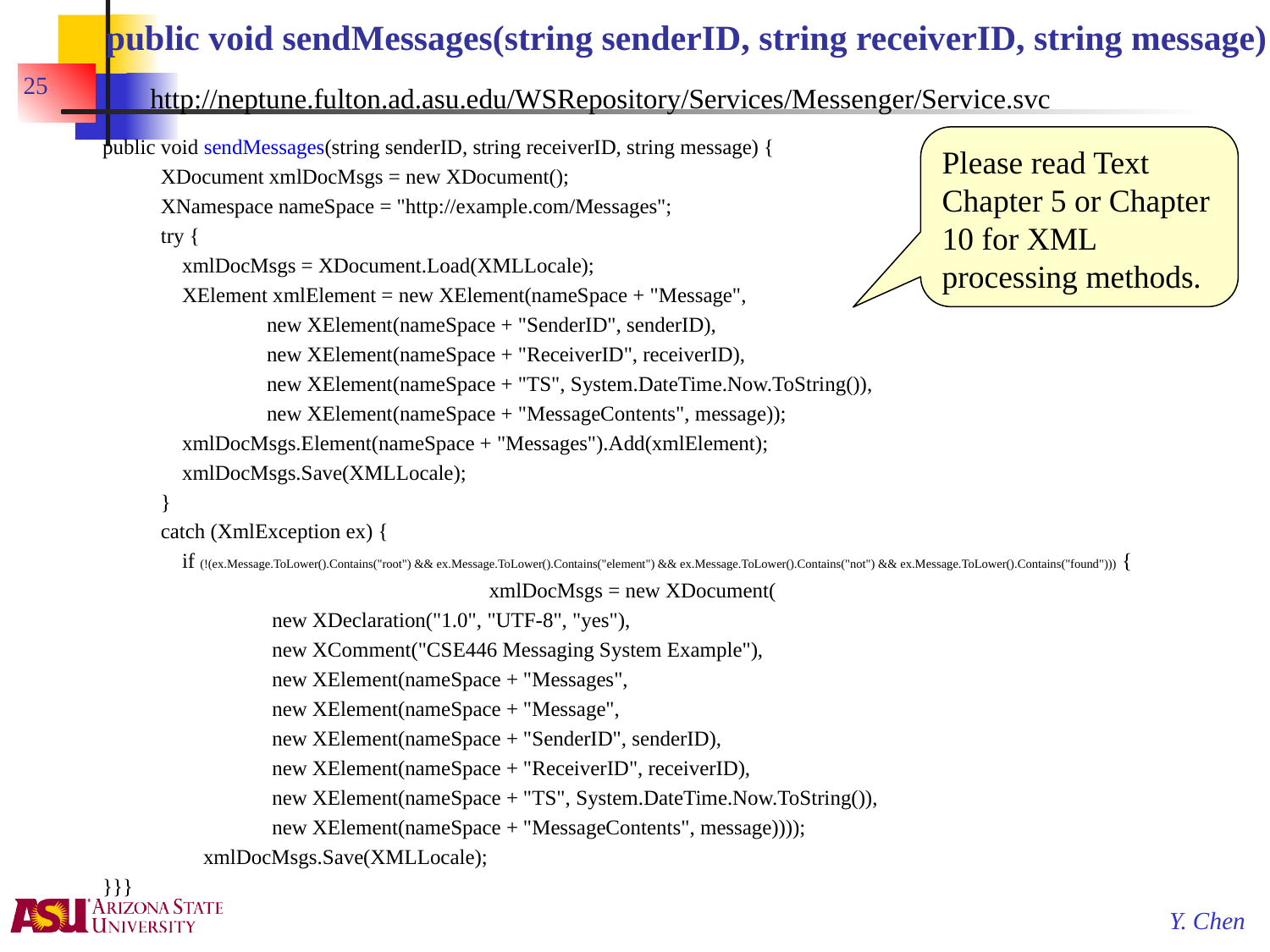

# public void sendMessages(string senderID, string receiverID, string message)
25
http://neptune.fulton.ad.asu.edu/WSRepository/Services/Messenger/Service.svc
 public void sendMessages(string senderID, string receiverID, string message) {
            XDocument xmlDocMsgs = new XDocument();
            XNamespace nameSpace = "http://example.com/Messages";
            try {
                xmlDocMsgs = XDocument.Load(XMLLocale);
                XElement xmlElement = new XElement(nameSpace + "Message",
                                new XElement(nameSpace + "SenderID", senderID),
                                new XElement(nameSpace + "ReceiverID", receiverID),
                                new XElement(nameSpace + "TS", System.DateTime.Now.ToString()),
                                new XElement(nameSpace + "MessageContents", message));
                xmlDocMsgs.Element(nameSpace + "Messages").Add(xmlElement);
                xmlDocMsgs.Save(XMLLocale);
            }
            catch (XmlException ex) {
                if (!(ex.Message.ToLower().Contains("root") && ex.Message.ToLower().Contains("element") && ex.Message.ToLower().Contains("not") && ex.Message.ToLower().Contains("found"))) {
			  xmlDocMsgs = new XDocument(
                                 new XDeclaration("1.0", "UTF-8", "yes"),
                                 new XComment("CSE446 Messaging System Example"),
                                 new XElement(nameSpace + "Messages",
                                 new XElement(nameSpace + "Message",
                                 new XElement(nameSpace + "SenderID", senderID),
                                 new XElement(nameSpace + "ReceiverID", receiverID),
                                 new XElement(nameSpace + "TS", System.DateTime.Now.ToString()),
                                 new XElement(nameSpace + "MessageContents", message))));
                    xmlDocMsgs.Save(XMLLocale);
 }}}
Please read Text Chapter 5 or Chapter 10 for XML processing methods.